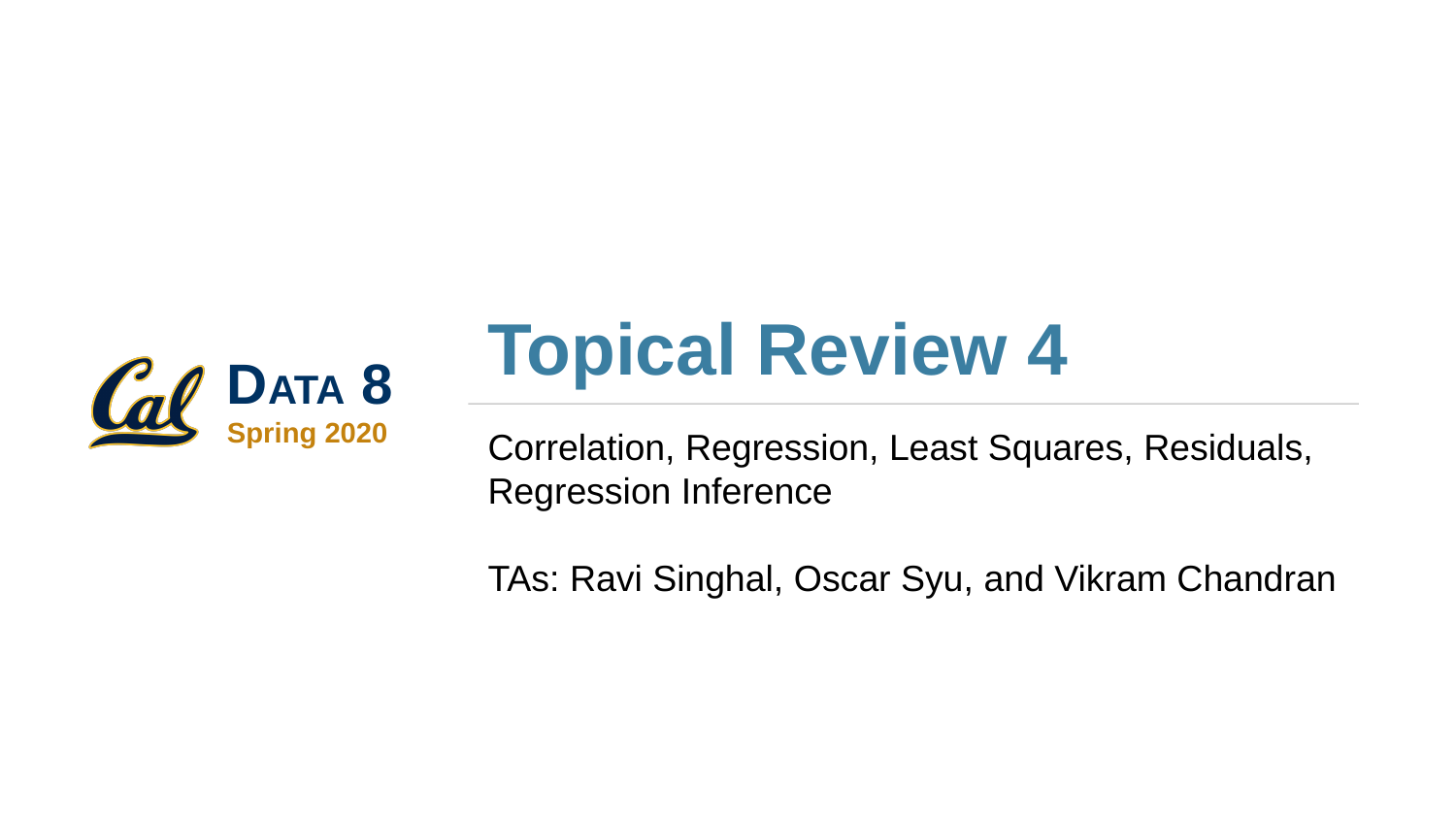

# Topical Review 4
Correlation, Regression, Least Squares, Residuals, Regression Inference

TAs: Ravi Singhal, Oscar Syu, and Vikram Chandran